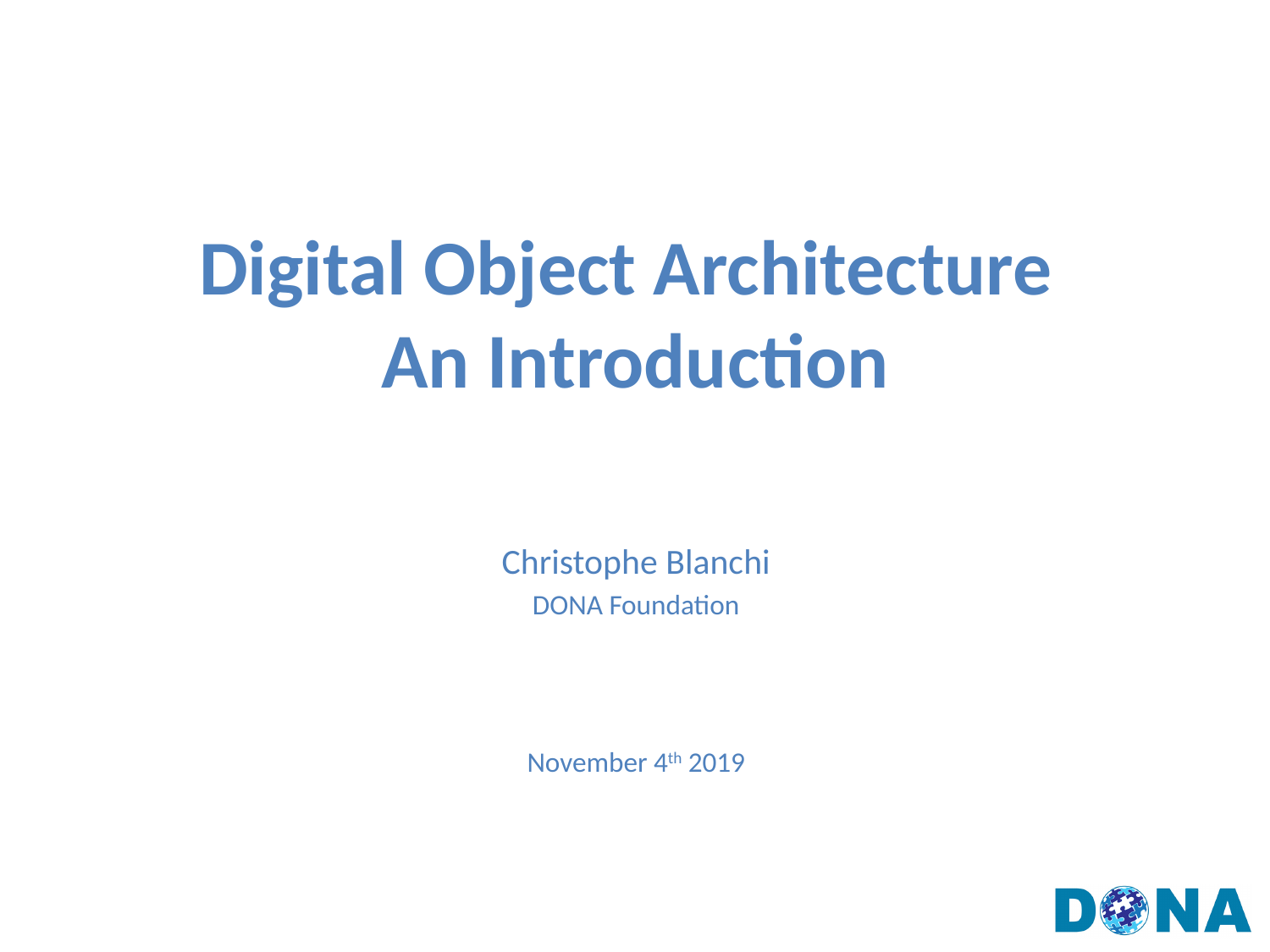

# Digital Object Architecture An Introduction
Christophe Blanchi
DONA Foundation

November 4th 2019